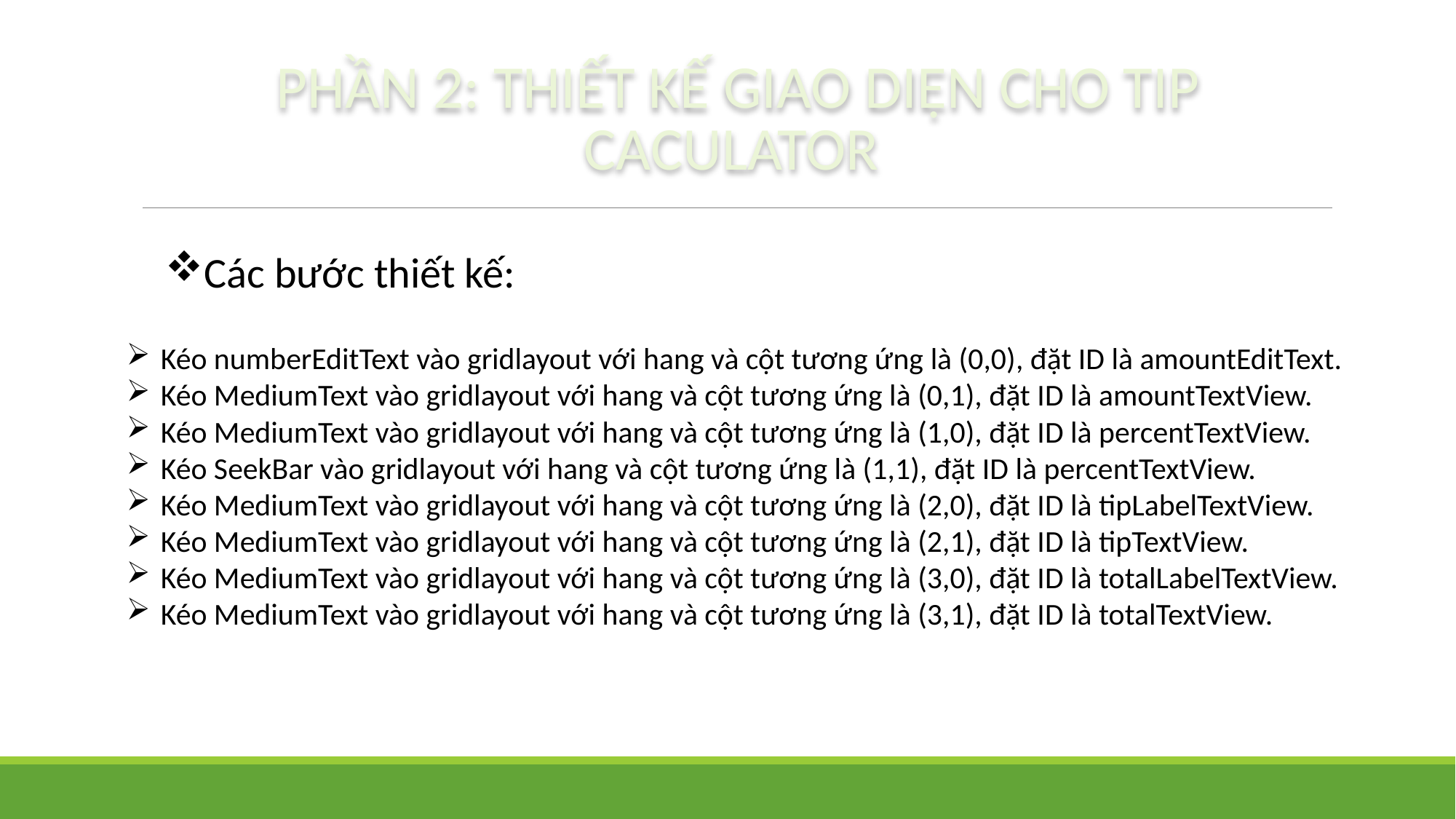

# PHẦN 2: THIẾT KẾ GIAO DIỆN CHO TIP CACULATOR
Các bước thiết kế:
Kéo numberEditText vào gridlayout với hang và cột tương ứng là (0,0), đặt ID là amountEditText.
Kéo MediumText vào gridlayout với hang và cột tương ứng là (0,1), đặt ID là amountTextView.
Kéo MediumText vào gridlayout với hang và cột tương ứng là (1,0), đặt ID là percentTextView.
Kéo SeekBar vào gridlayout với hang và cột tương ứng là (1,1), đặt ID là percentTextView.
Kéo MediumText vào gridlayout với hang và cột tương ứng là (2,0), đặt ID là tipLabelTextView.
Kéo MediumText vào gridlayout với hang và cột tương ứng là (2,1), đặt ID là tipTextView.
Kéo MediumText vào gridlayout với hang và cột tương ứng là (3,0), đặt ID là totalLabelTextView.
Kéo MediumText vào gridlayout với hang và cột tương ứng là (3,1), đặt ID là totalTextView.